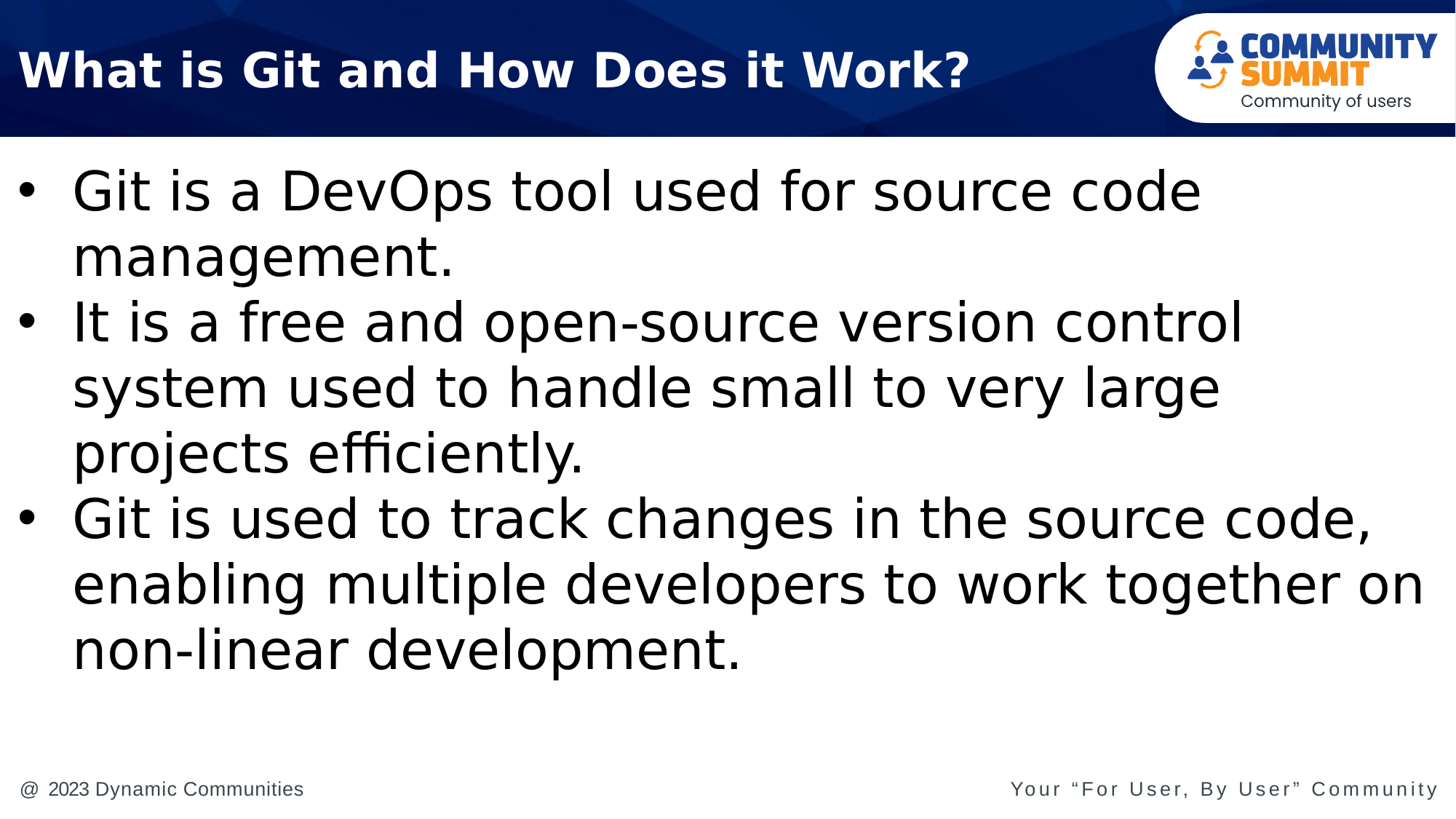

# What is Git and How Does it Work?
Git is a DevOps tool used for source code management.
It is a free and open-source version control system used to handle small to very large projects efficiently.
Git is used to track changes in the source code, enabling multiple developers to work together on non-linear development.